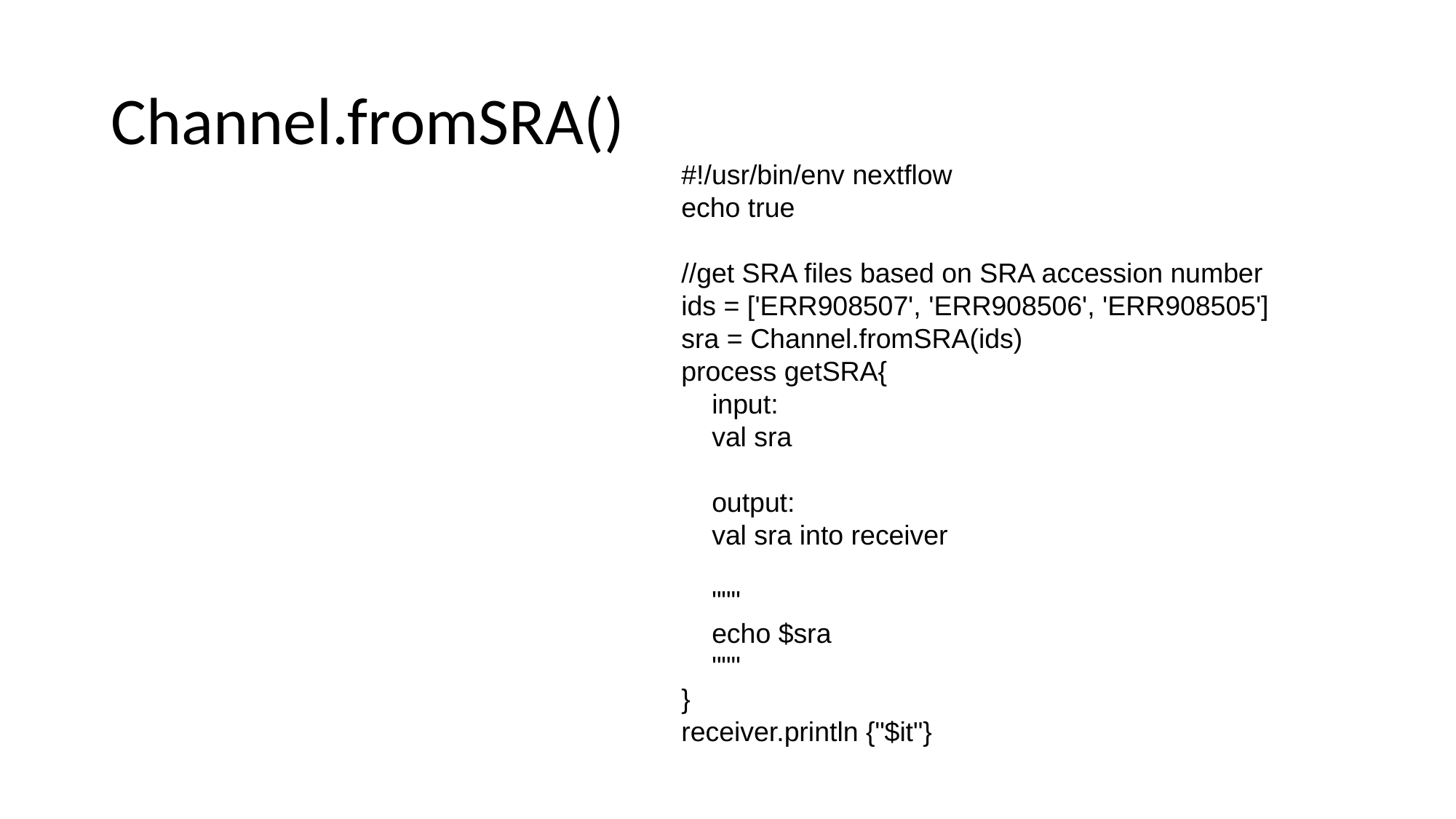

# Channel.fromSRA()
#!/usr/bin/env nextflow
echo true

//get SRA files based on SRA accession number
ids = ['ERR908507', 'ERR908506', 'ERR908505']
sra = Channel.fromSRA(ids)
process getSRA{
    input:
    val sra

    output:
    val sra into receiver

    """
    echo $sra
    """
}
receiver.println {"$it"}